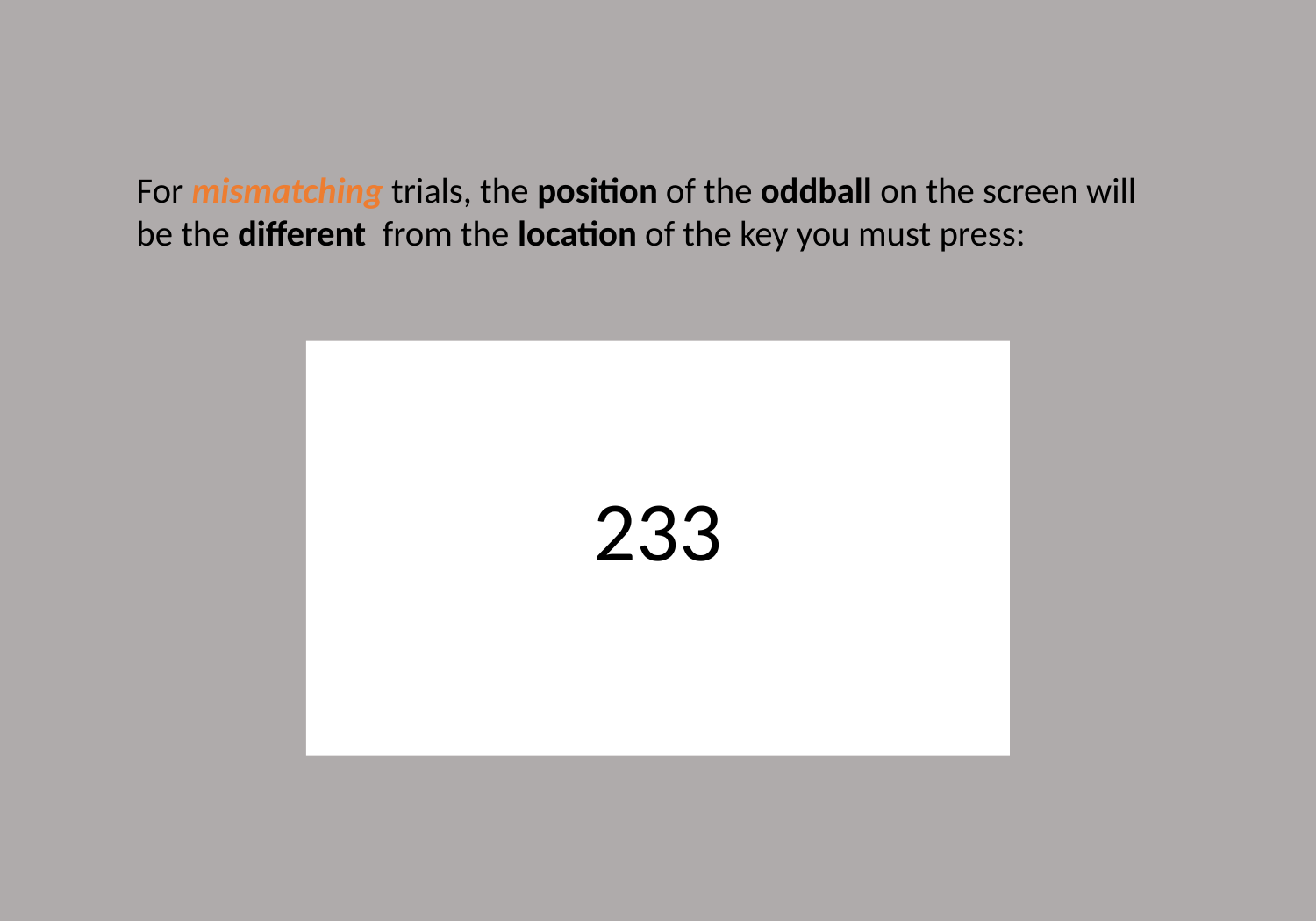

For mismatching trials, the position of the oddball on the screen will
be the different  from the location of the key you must press:

233